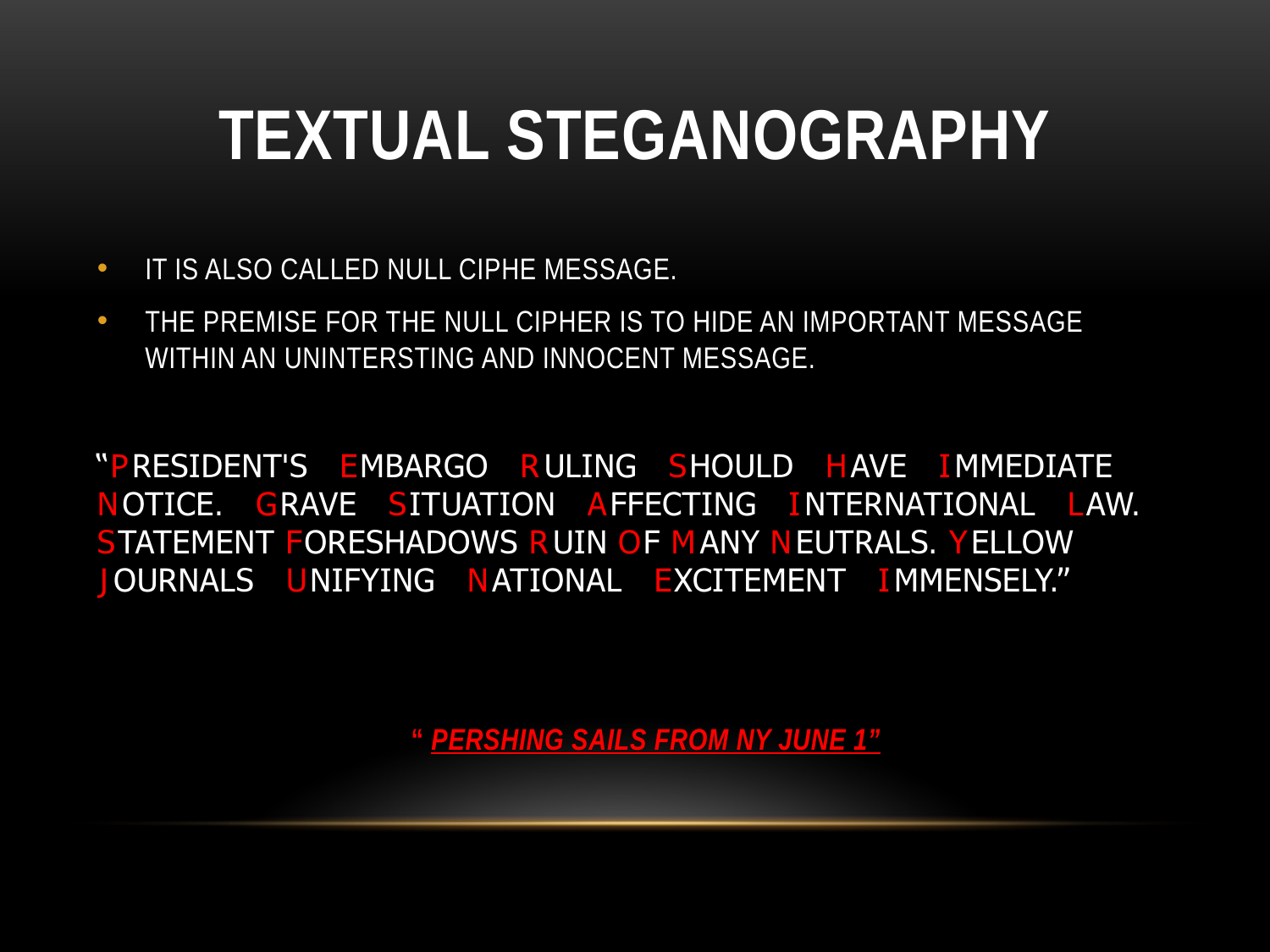

# TEXTUAL STEGANOGRAPHY
IT IS ALSO CALLED NULL CIPHE MESSAGE.
THE PREMISE FOR THE NULL CIPHER IS TO HIDE AN IMPORTANT MESSAGE WITHIN AN UNINTERSTING AND INNOCENT MESSAGE.

“PRESIDENT'S   EMBARGO   RULING   SHOULD   HAVE   IMMEDIATE NOTICE.   GRAVE   SITUATION   AFFECTING   INTERNATIONAL   LAW. STATEMENT FORESHADOWS RUIN OF MANY NEUTRALS. YELLOW JOURNALS   UNIFYING   NATIONAL   EXCITEMENT   IMMENSELY.”

    “ PERSHING SAILS FROM NY JUNE 1”